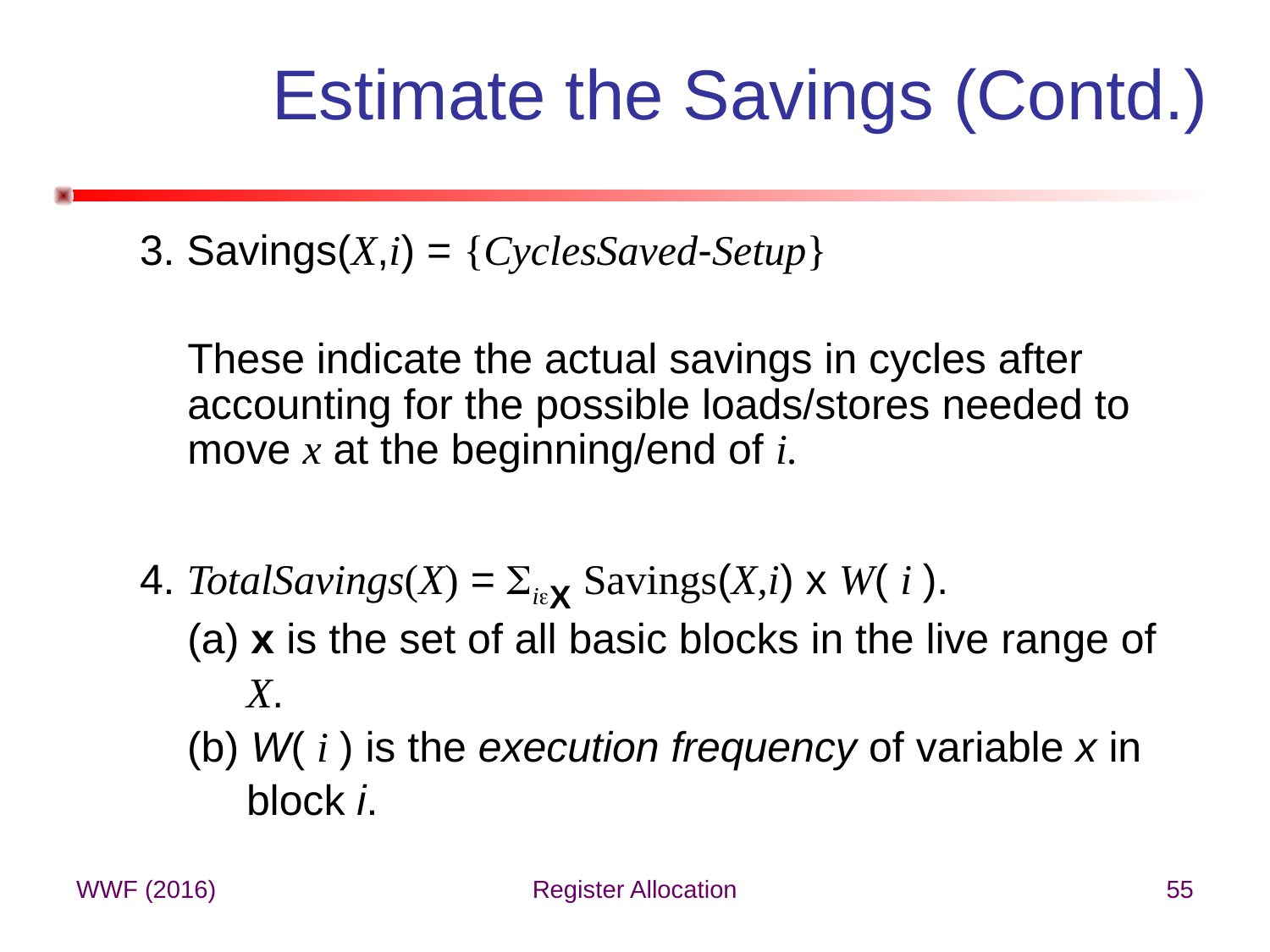

# Estimate the Savings (Contd.)
3. Savings(X,i) = {CyclesSaved-Setup}

	These indicate the actual savings in cycles after accounting for the possible loads/stores needed to move x at the beginning/end of i.

4. TotalSavings(X) = ΣiεX Savings(X,i) x W( i ).
	(a) x is the set of all basic blocks in the live range of
         X.
    (b) W( i ) is the execution frequency of variable x in
         block i.

WWF (2016)
Register Allocation
55